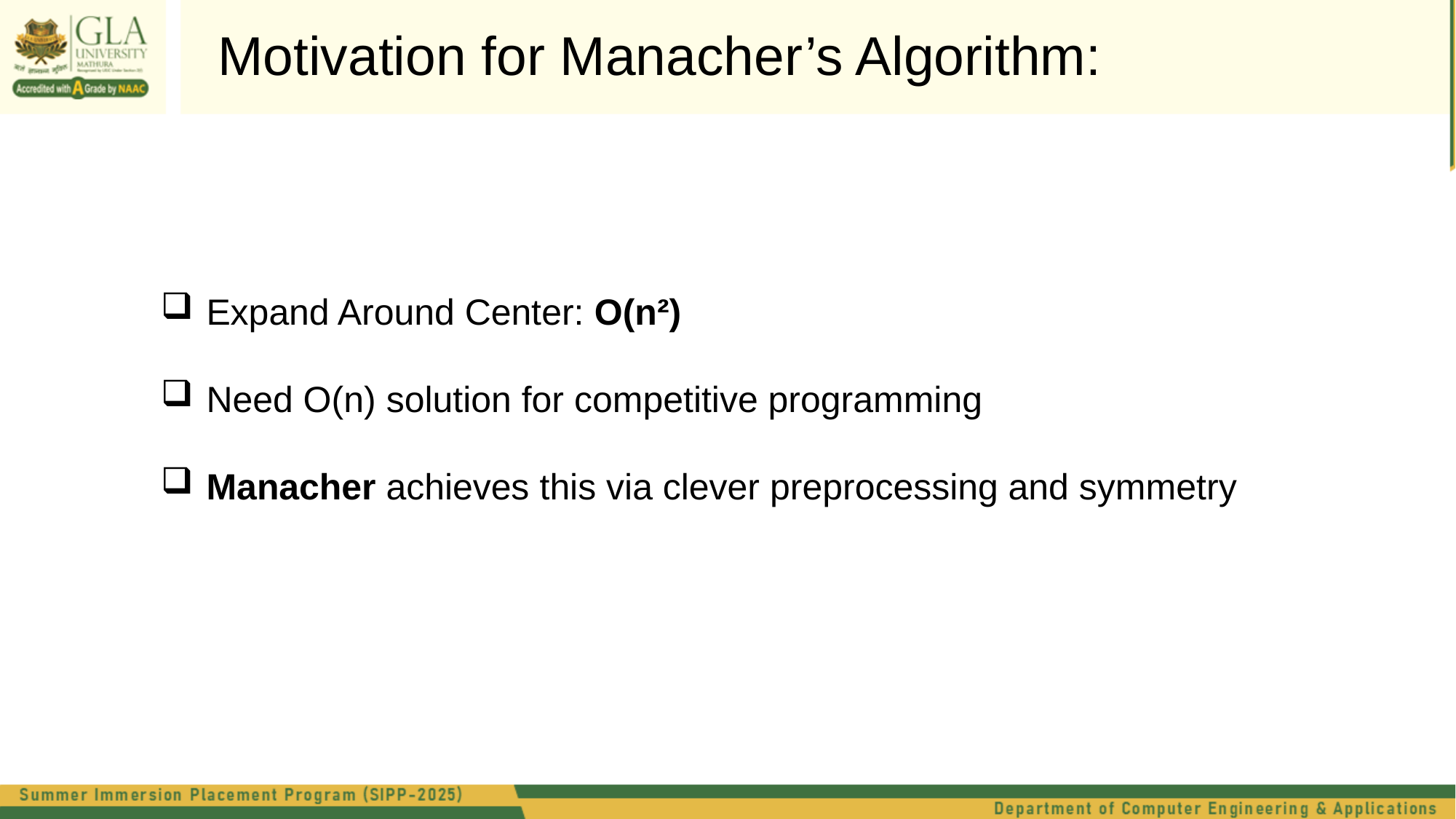

Motivation for Manacher’s Algorithm:
Expand Around Center: O(n²)
Need O(n) solution for competitive programming
Manacher achieves this via clever preprocessing and symmetry